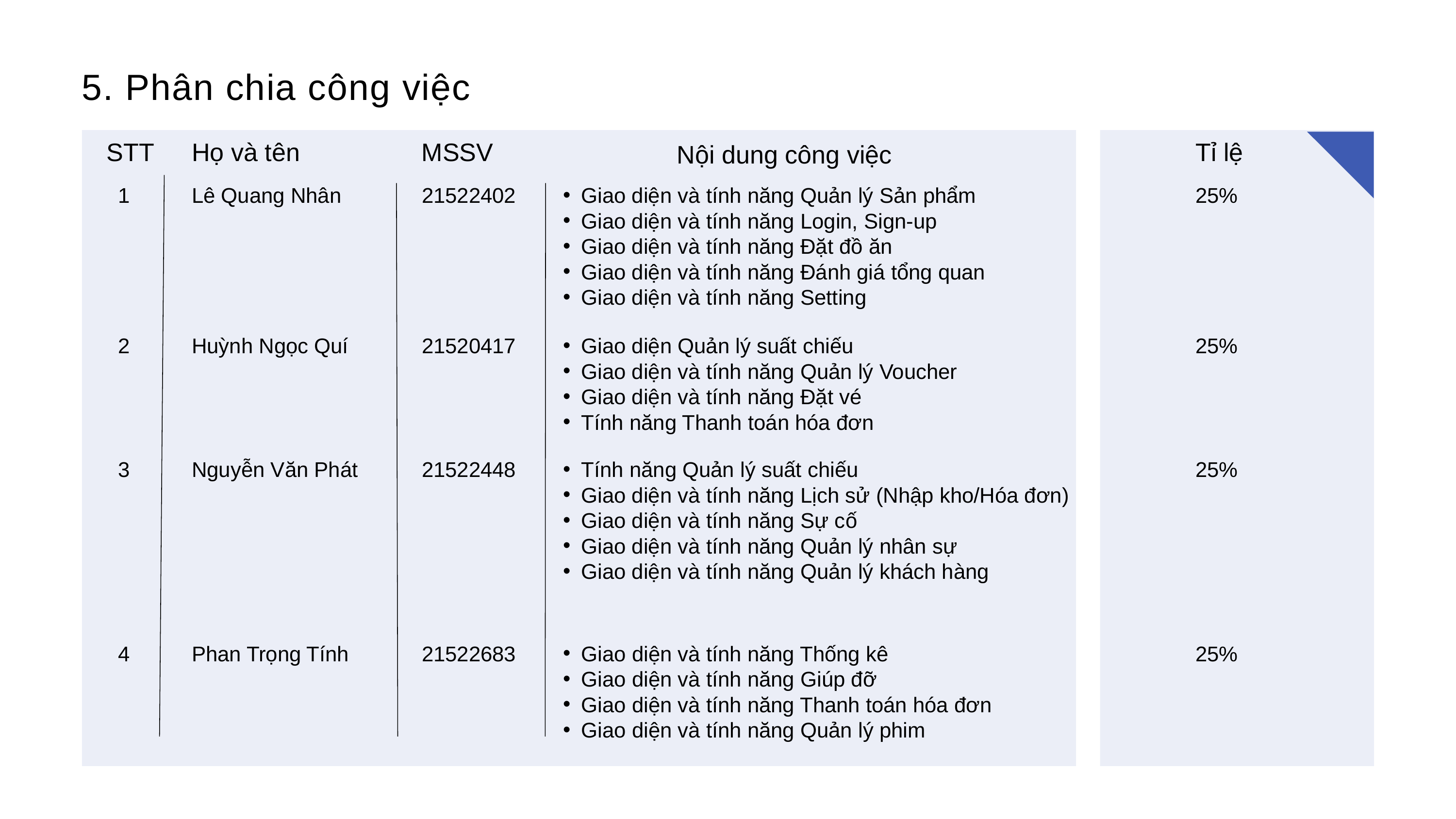

5. Phân chia công việc

STT
Họ và tên
MSSV
Tỉ lệ
Nội dung công việc
1
Lê Quang Nhân
21522402
Giao diện và tính năng Quản lý Sản phẩm
Giao diện và tính năng Login, Sign-up
Giao diện và tính năng Đặt đồ ăn
Giao diện và tính năng Đánh giá tổng quan
Giao diện và tính năng Setting
25%
2
Huỳnh Ngọc Quí
21520417
Giao diện Quản lý suất chiếu
Giao diện và tính năng Quản lý Voucher
Giao diện và tính năng Đặt vé
Tính năng Thanh toán hóa đơn
25%

3
Nguyễn Văn Phát
21522448
Tính năng Quản lý suất chiếu
Giao diện và tính năng Lịch sử (Nhập kho/Hóa đơn)
Giao diện và tính năng Sự cố
Giao diện và tính năng Quản lý nhân sự
Giao diện và tính năng Quản lý khách hàng
25%

4
Phan Trọng Tính
21522683
Giao diện và tính năng Thống kê
Giao diện và tính năng Giúp đỡ
Giao diện và tính năng Thanh toán hóa đơn
Giao diện và tính năng Quản lý phim
25%